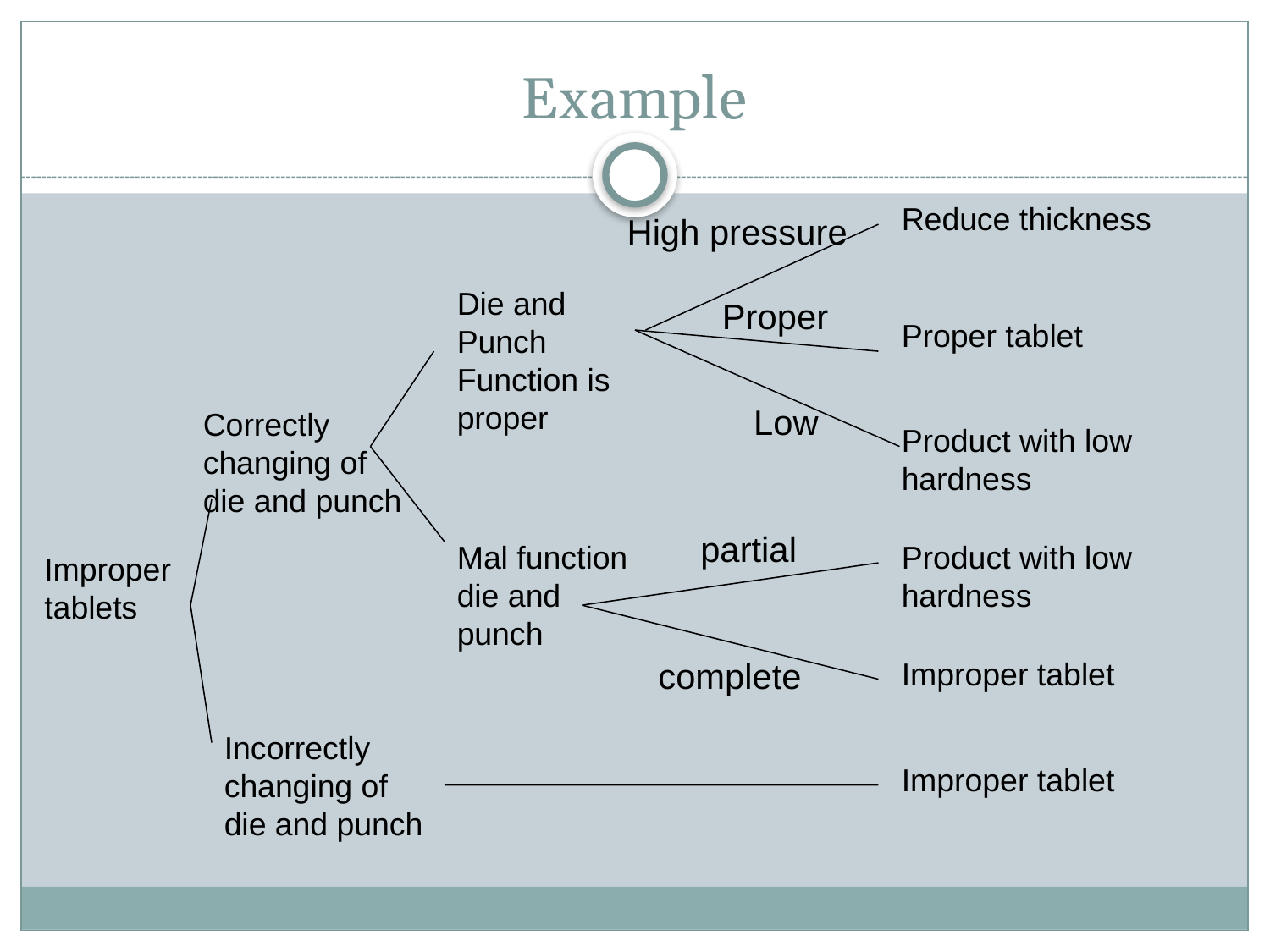

# Example
Reduce thickness
High pressure

Die and Punch Function is proper

Mal function die and punch
Proper
Proper tablet

Low
Product with low hardness
Correctly changing of die and punch

Incorrectly changing of die and punch
partial
Product with low hardness

Improper tablets

complete
Improper tablet
Improper tablet